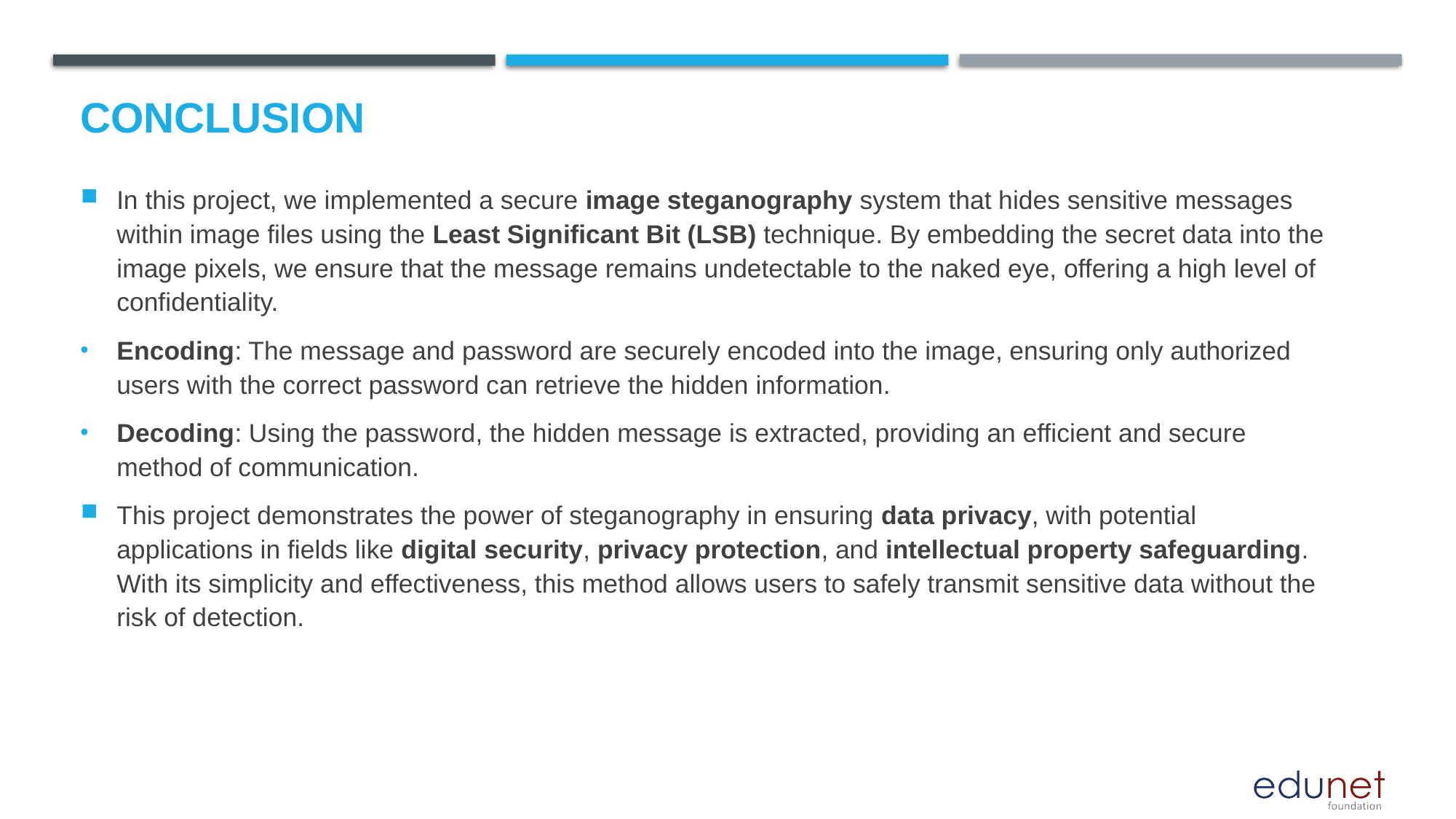

# Conclusion
In this project, we implemented a secure image steganography system that hides sensitive messages within image files using the Least Significant Bit (LSB) technique. By embedding the secret data into the image pixels, we ensure that the message remains undetectable to the naked eye, offering a high level of confidentiality.
Encoding: The message and password are securely encoded into the image, ensuring only authorized users with the correct password can retrieve the hidden information.
Decoding: Using the password, the hidden message is extracted, providing an efficient and secure method of communication.
This project demonstrates the power of steganography in ensuring data privacy, with potential applications in fields like digital security, privacy protection, and intellectual property safeguarding. With its simplicity and effectiveness, this method allows users to safely transmit sensitive data without the risk of detection.